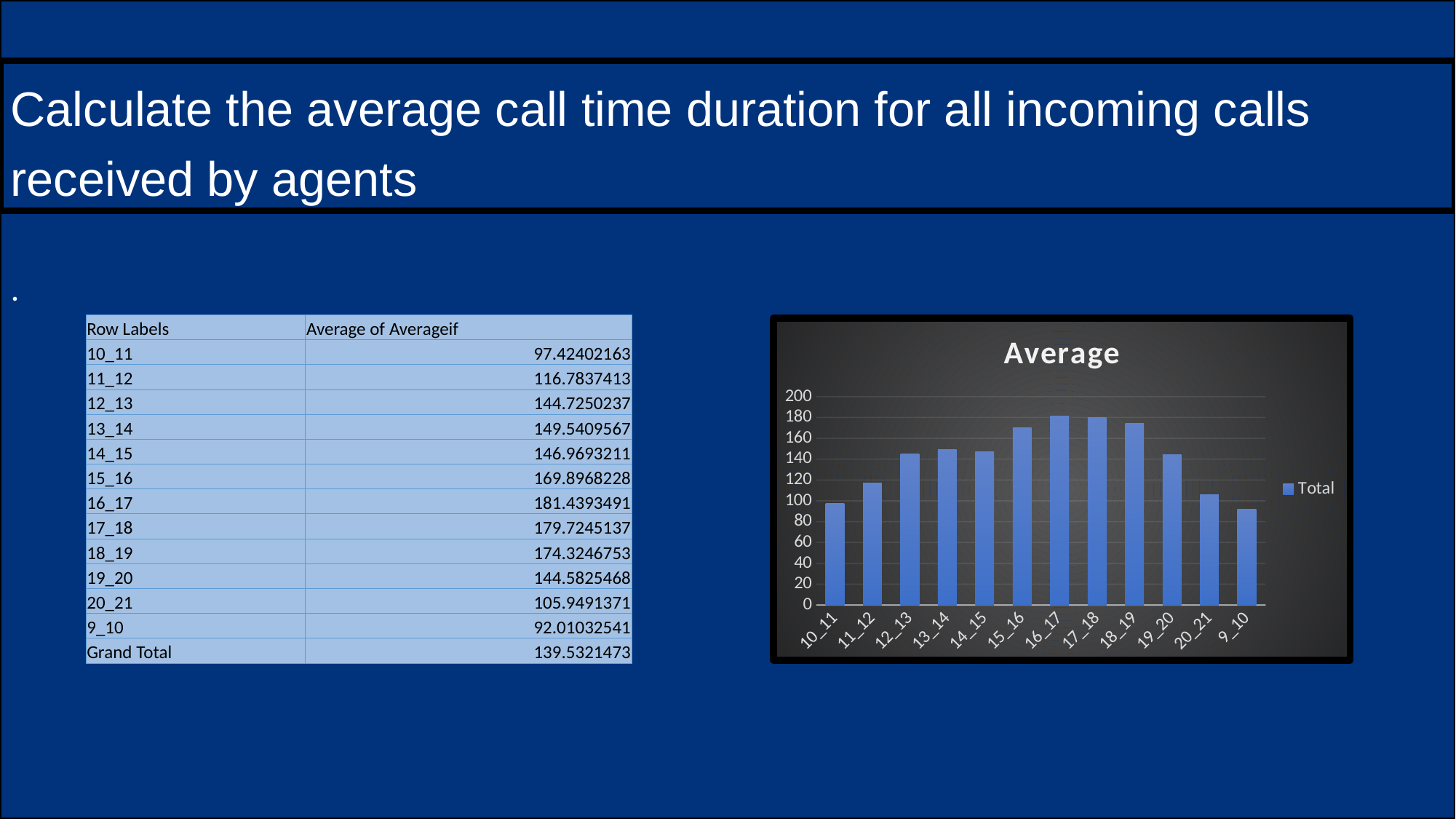

Calculate the average call time duration for all incoming calls received by agents
.
| Row Labels | Average of Averageif |
| --- | --- |
| 10\_11 | 97.42402163 |
| 11\_12 | 116.7837413 |
| 12\_13 | 144.7250237 |
| 13\_14 | 149.5409567 |
| 14\_15 | 146.9693211 |
| 15\_16 | 169.8968228 |
| 16\_17 | 181.4393491 |
| 17\_18 | 179.7245137 |
| 18\_19 | 174.3246753 |
| 19\_20 | 144.5825468 |
| 20\_21 | 105.9491371 |
| 9\_10 | 92.01032541 |
| Grand Total | 139.5321473 |

### Chart: Average

| Category | Total |
|---|---|
| 10_11 | 97.42402163297028 |
| 11_12 | 116.78374128260343 |
| 12_13 | 144.7250237116294 |
| 13_14 | 149.54095666461444 |
| 14_15 | 146.96932108700645 |
| 15_16 | 169.89682279721288 |
| 16_17 | 181.43934911240575 |
| 17_18 | 179.72451370985257 |
| 18_19 | 174.32467532467976 |
| 19_20 | 144.58254680490714 |
| 20_21 | 105.94913714804822 |
| 9_10 | 92.01032540676796 |